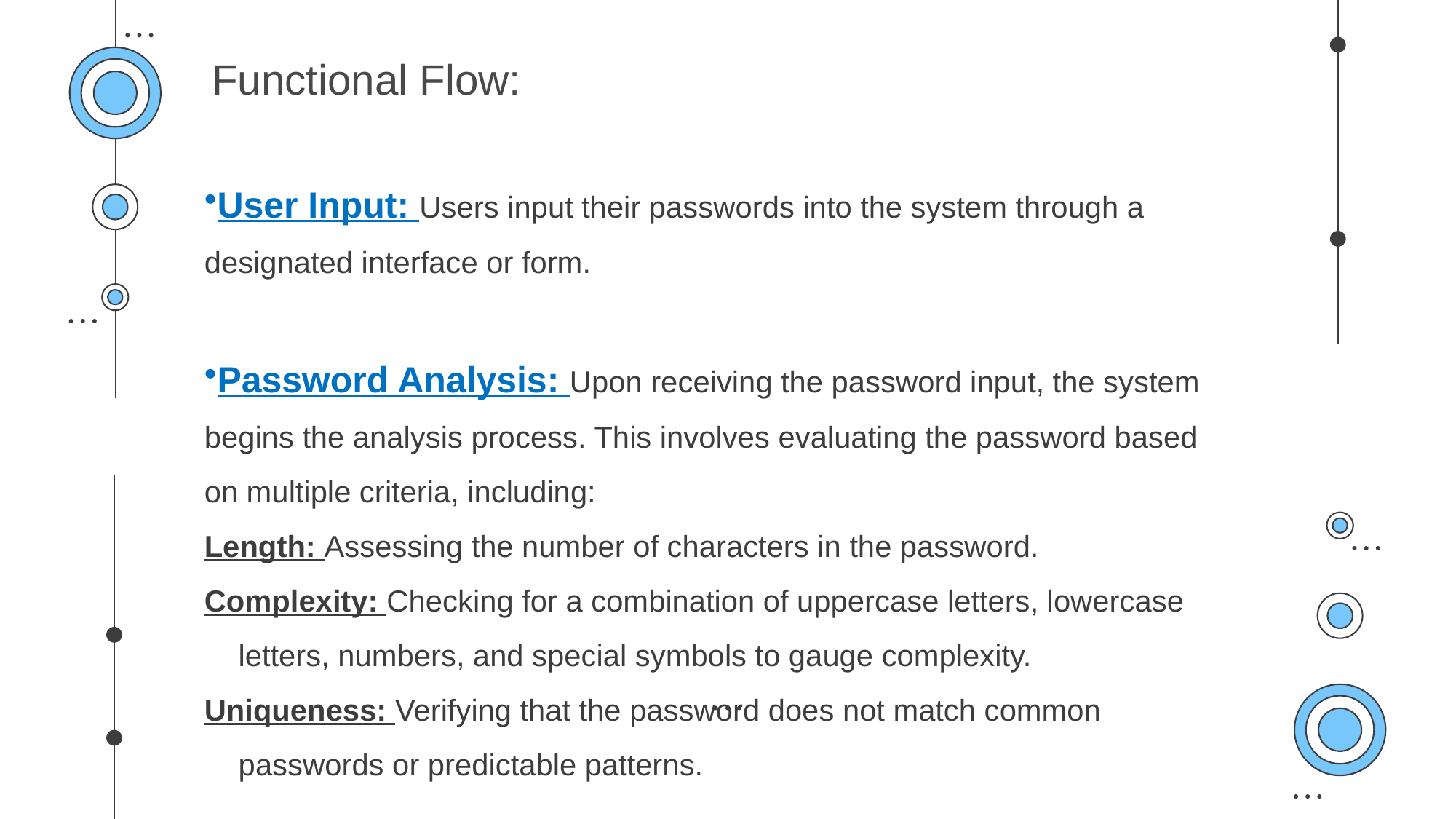

# Functional Flow:
User Input: Users input their passwords into the system through a designated interface or form.

Password Analysis: Upon receiving the password input, the system begins the analysis process. This involves evaluating the password based on multiple criteria, including:
Length: Assessing the number of characters in the password.
Complexity: Checking for a combination of uppercase letters, lowercase letters, numbers, and special symbols to gauge complexity.
Uniqueness: Verifying that the password does not match common passwords or predictable patterns.